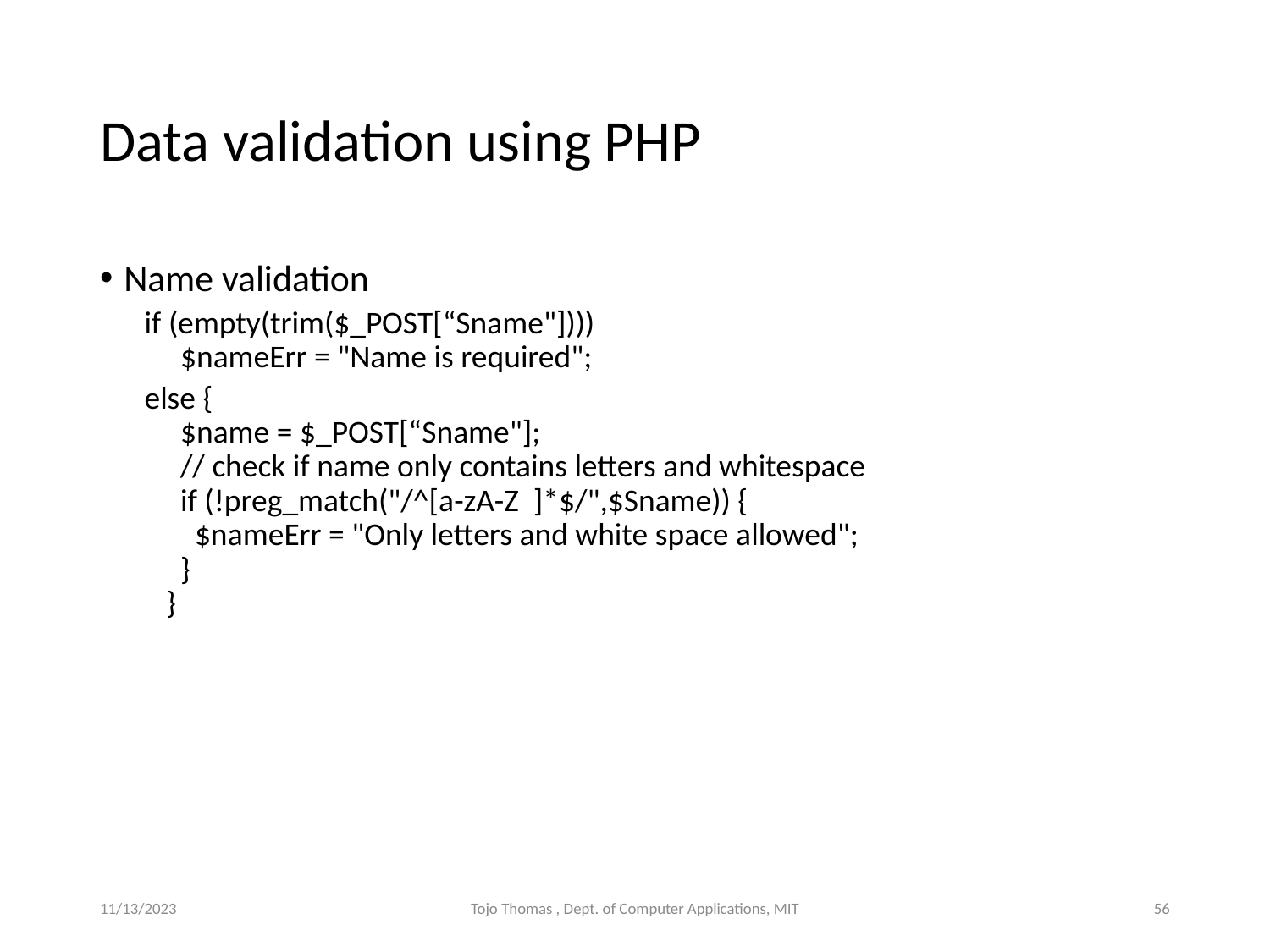

# Data validation using PHP
Name validation
if (empty(trim($_POST[“Sname"])))
     $nameErr = "Name is required";
else {
     $name = $_POST[“Sname"];
     // check if name only contains letters and whitespace
     if (!preg_match("/^[a-zA-Z  ]*$/",$Sname)) {
       $nameErr = "Only letters and white space allowed"; 
     }
   }
11/13/2023
Tojo Thomas , Dept. of Computer Applications, MIT
56